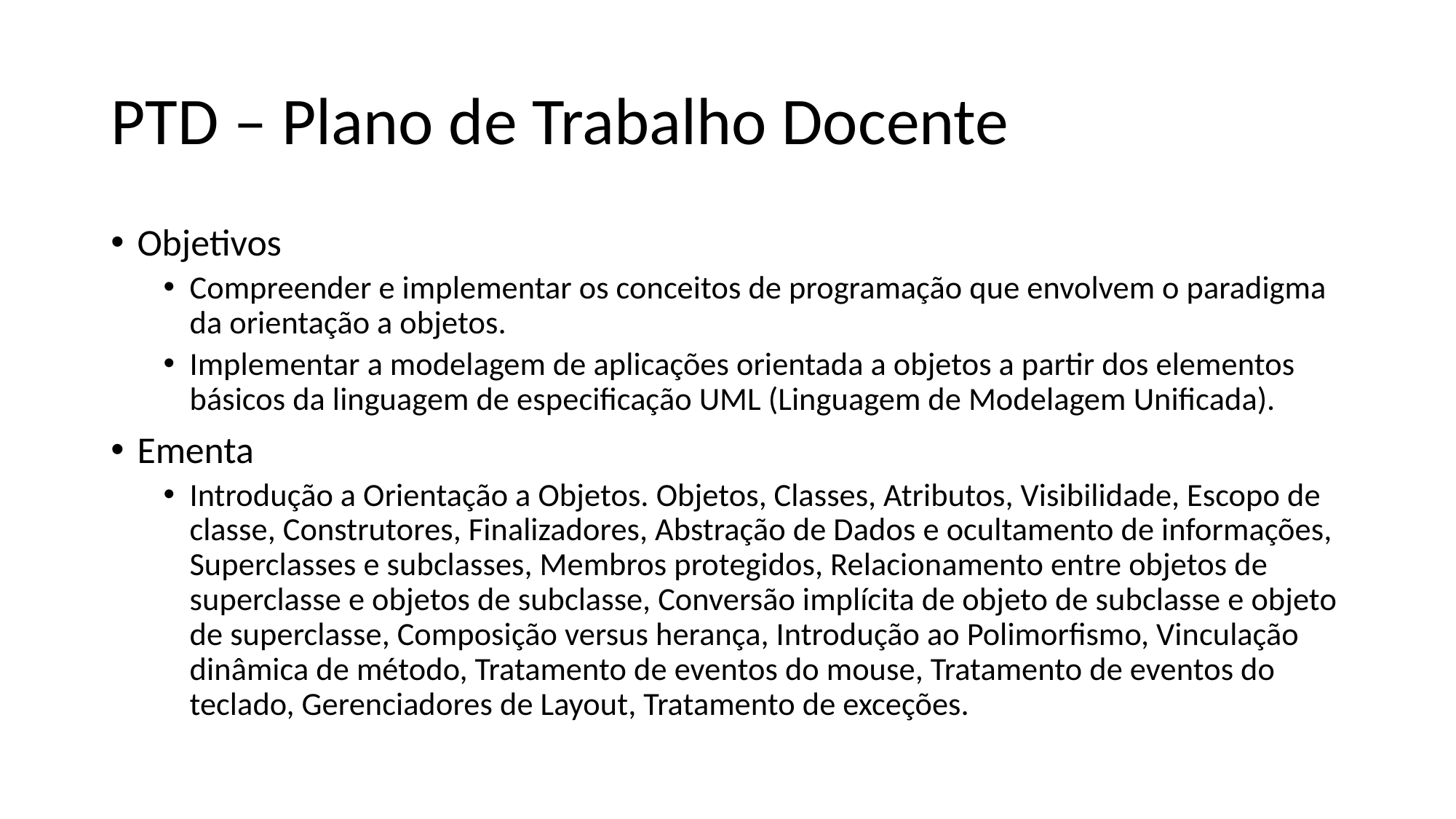

# PTD – Plano de Trabalho Docente
Objetivos
Compreender e implementar os conceitos de programação que envolvem o paradigma da orientação a objetos.
Implementar a modelagem de aplicações orientada a objetos a partir dos elementos básicos da linguagem de especificação UML (Linguagem de Modelagem Unificada).
Ementa
Introdução a Orientação a Objetos. Objetos, Classes, Atributos, Visibilidade, Escopo de classe, Construtores, Finalizadores, Abstração de Dados e ocultamento de informações, Superclasses e subclasses, Membros protegidos, Relacionamento entre objetos de superclasse e objetos de subclasse, Conversão implícita de objeto de subclasse e objeto de superclasse, Composição versus herança, Introdução ao Polimorfismo, Vinculação dinâmica de método, Tratamento de eventos do mouse, Tratamento de eventos do teclado, Gerenciadores de Layout, Tratamento de exceções.